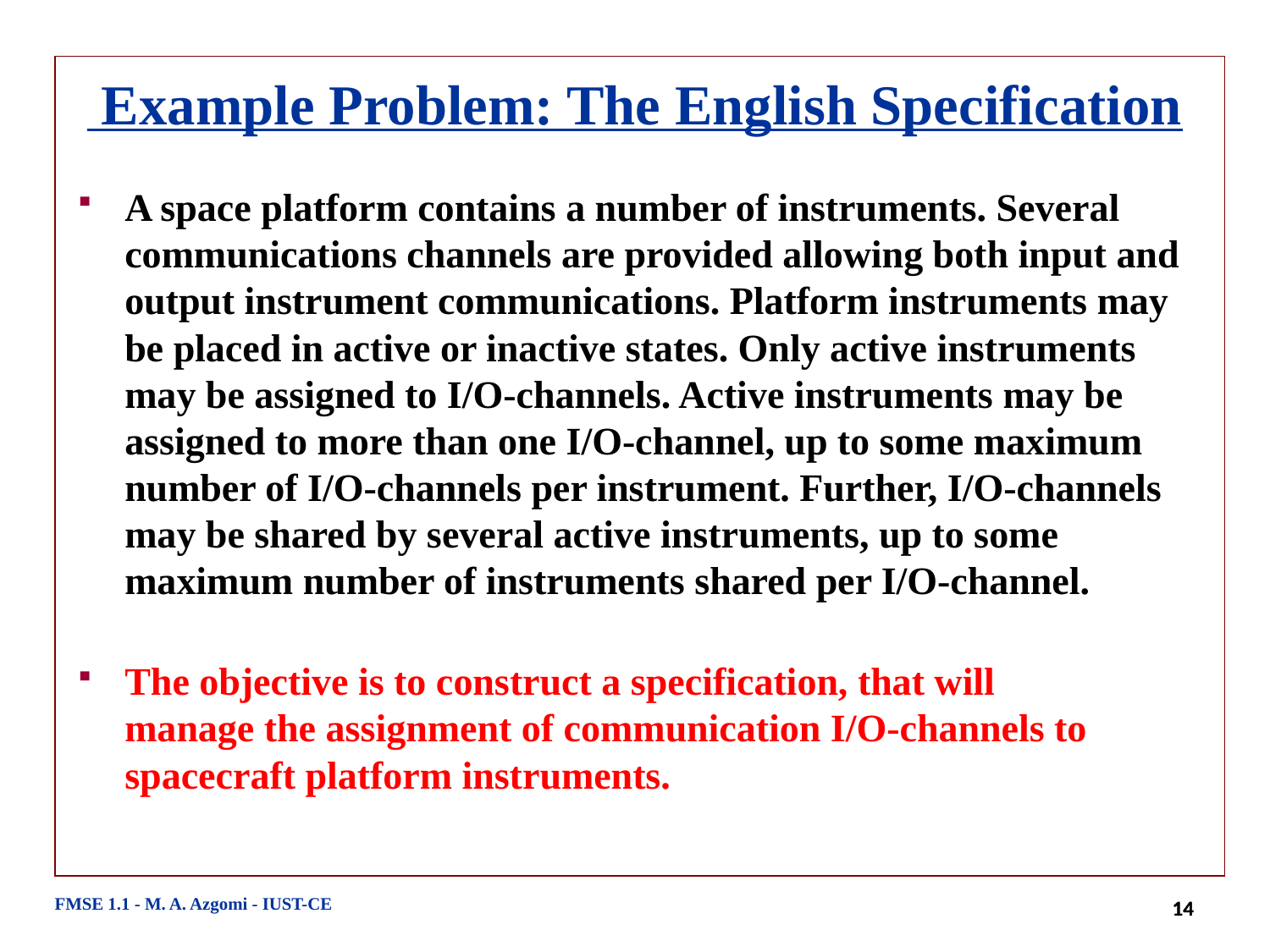

# Example Problem: The English Specification
A space platform contains a number of instruments. Several
communications channels are provided allowing both input and
output instrument communications. Platform instruments may be placed in active or inactive states. Only active instruments may be assigned to I/O-channels. Active instruments may be assigned to more than one I/O-channel, up to some maximum number of I/O-channels per instrument. Further, I/O-channels may be shared by several active instruments, up to some maximum number of instruments shared per I/O-channel.
The objective is to construct a specification, that will
manage the assignment of communication I/O-channels to
spacecraft platform instruments.
FMSE 1.1 - M. A. Azgomi - IUST-CE